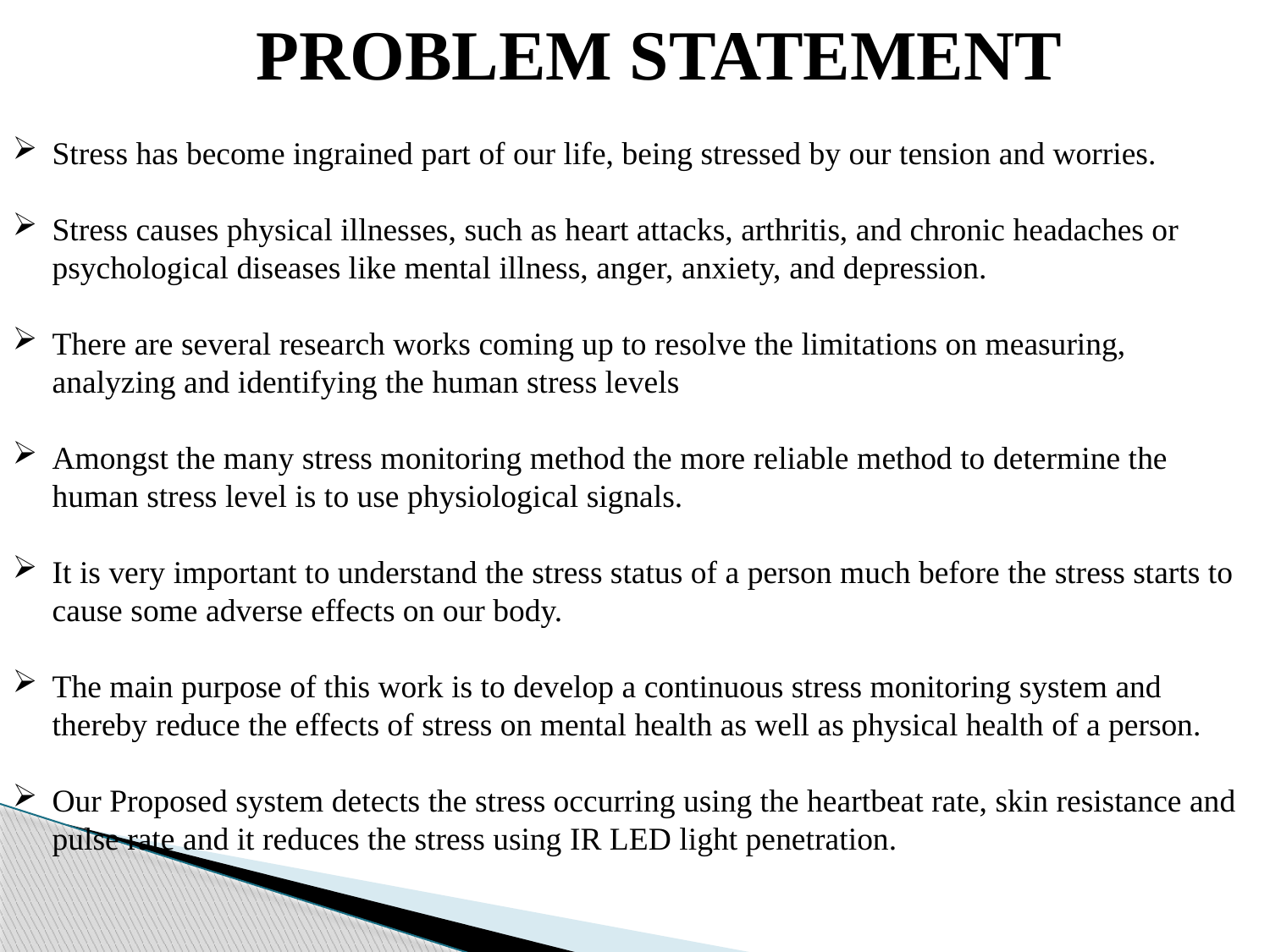

PROBLEM STATEMENT
Stress has become ingrained part of our life, being stressed by our tension and worries.

Stress causes physical illnesses, such as heart attacks, arthritis, and chronic headaches or psychological diseases like mental illness, anger, anxiety, and depression.

There are several research works coming up to resolve the limitations on measuring, analyzing and identifying the human stress levels

Amongst the many stress monitoring method the more reliable method to determine the human stress level is to use physiological signals.

It is very important to understand the stress status of a person much before the stress starts to cause some adverse effects on our body.

The main purpose of this work is to develop a continuous stress monitoring system and thereby reduce the effects of stress on mental health as well as physical health of a person.

Our Proposed system detects the stress occurring using the heartbeat rate, skin resistance and pulse rate and it reduces the stress using IR LED light penetration.